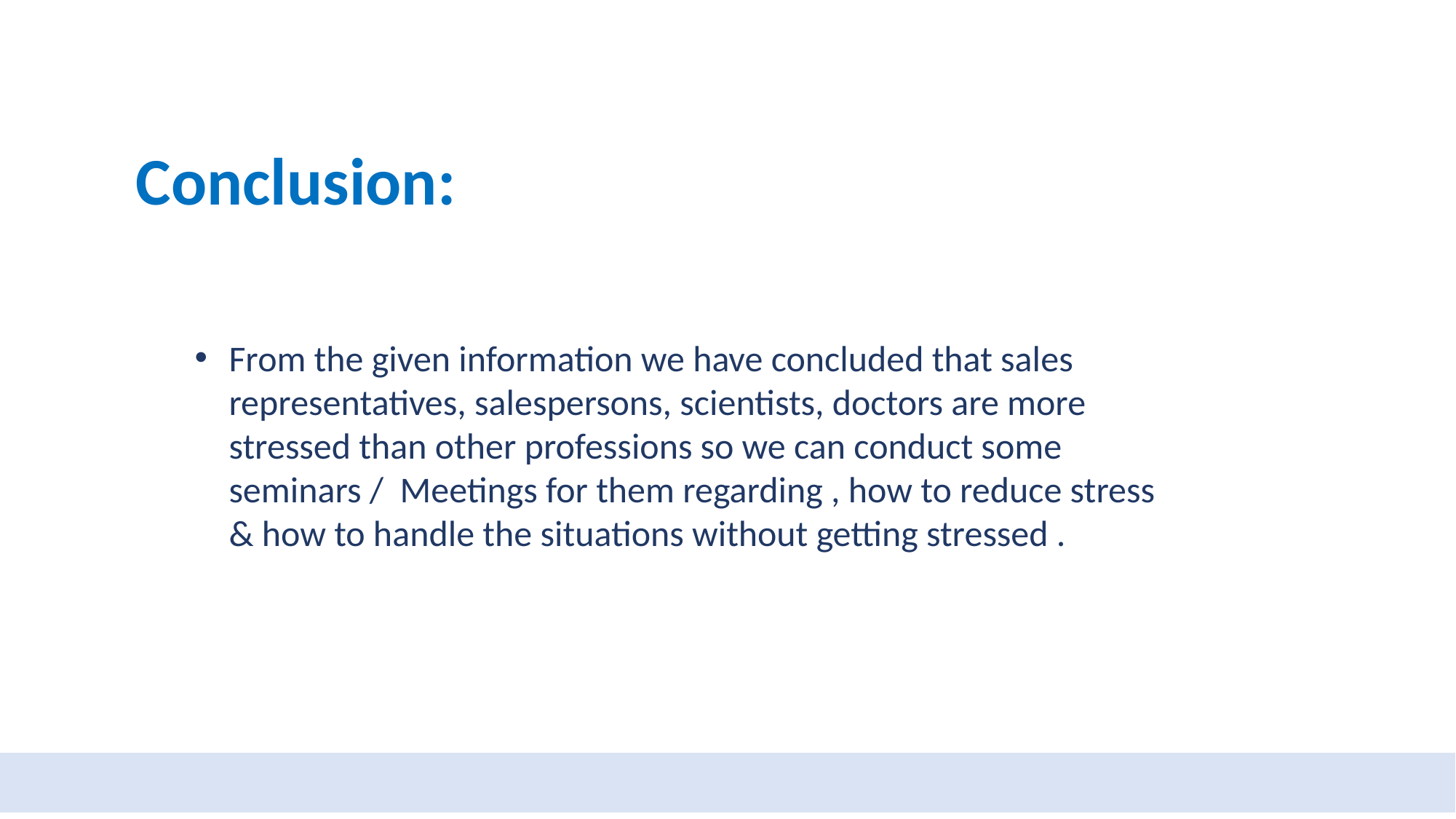

Conclusion:

From the given information we have concluded that sales representatives, salespersons, scientists, doctors are more stressed than other professions so we can conduct some seminars /  Meetings for them regarding , how to reduce stress & how to handle the situations without getting stressed .